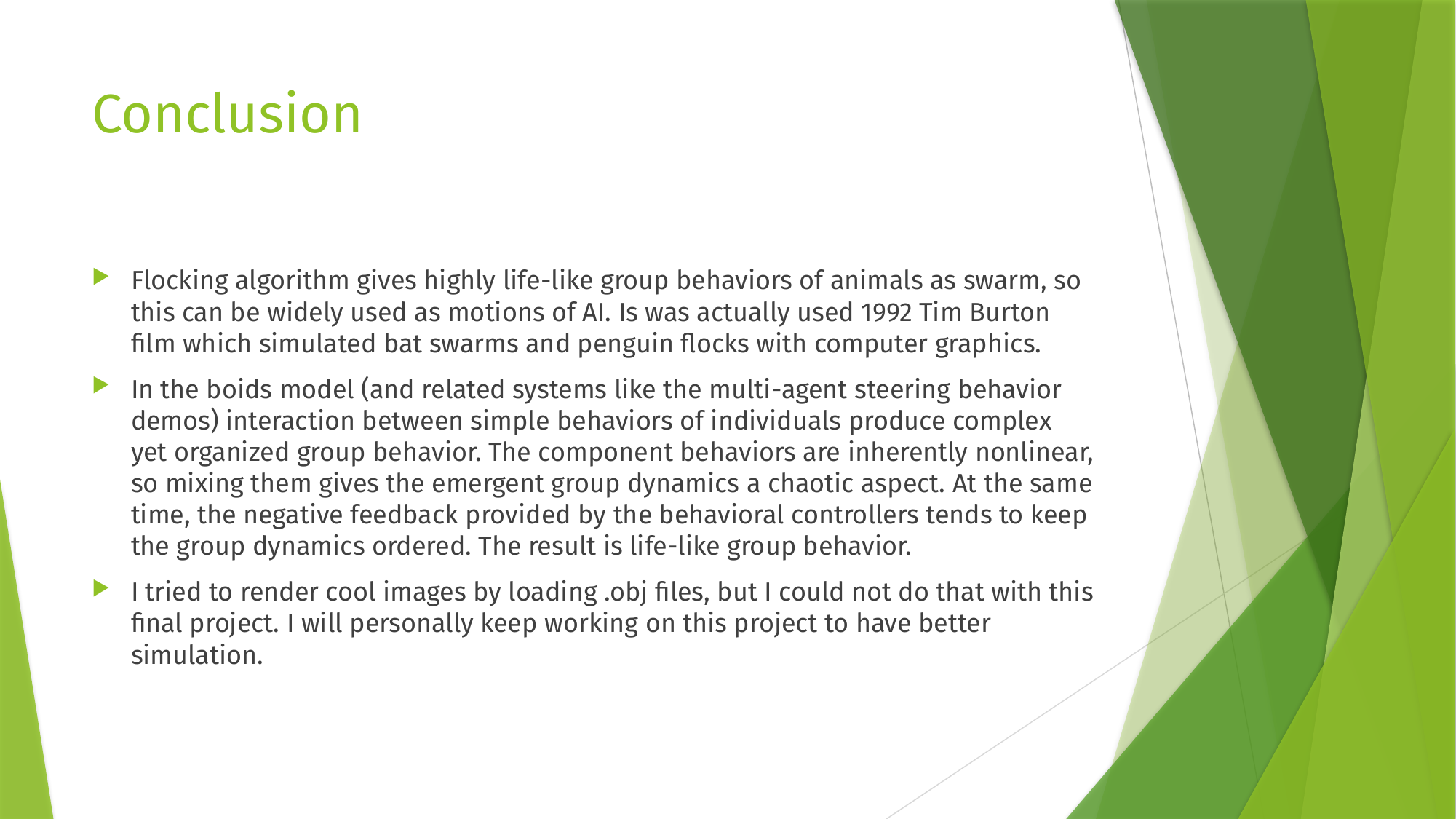

# Conclusion
Flocking algorithm gives highly life-like group behaviors of animals as swarm, so this can be widely used as motions of AI. Is was actually used 1992 Tim Burton film which simulated bat swarms and penguin flocks with computer graphics.
In the boids model (and related systems like the multi-agent steering behavior demos) interaction between simple behaviors of individuals produce complex yet organized group behavior. The component behaviors are inherently nonlinear, so mixing them gives the emergent group dynamics a chaotic aspect. At the same time, the negative feedback provided by the behavioral controllers tends to keep the group dynamics ordered. The result is life-like group behavior.
I tried to render cool images by loading .obj files, but I could not do that with this final project. I will personally keep working on this project to have better simulation.